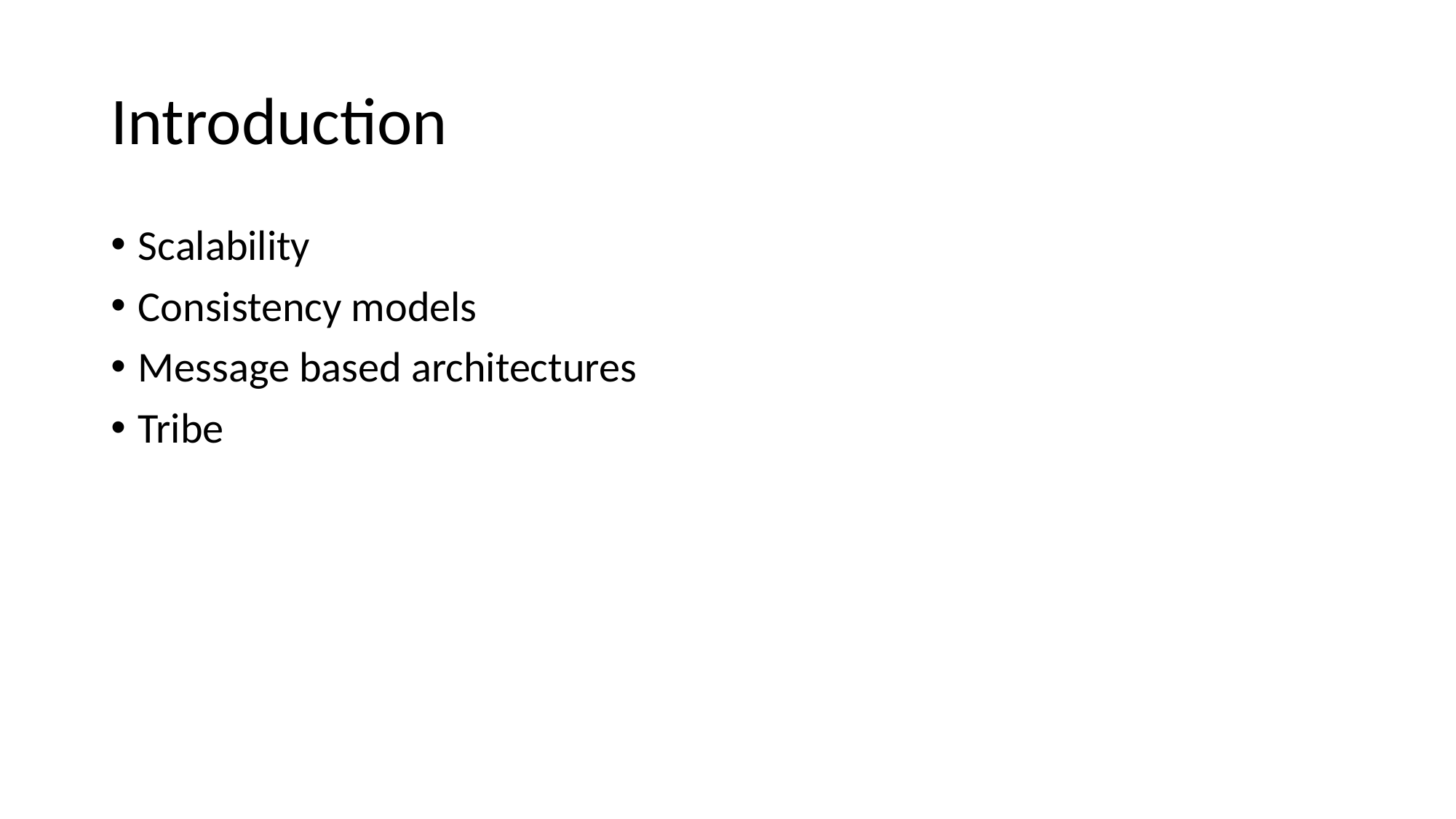

# Introduction
Scalability
Consistency models
Message based architectures
Tribe